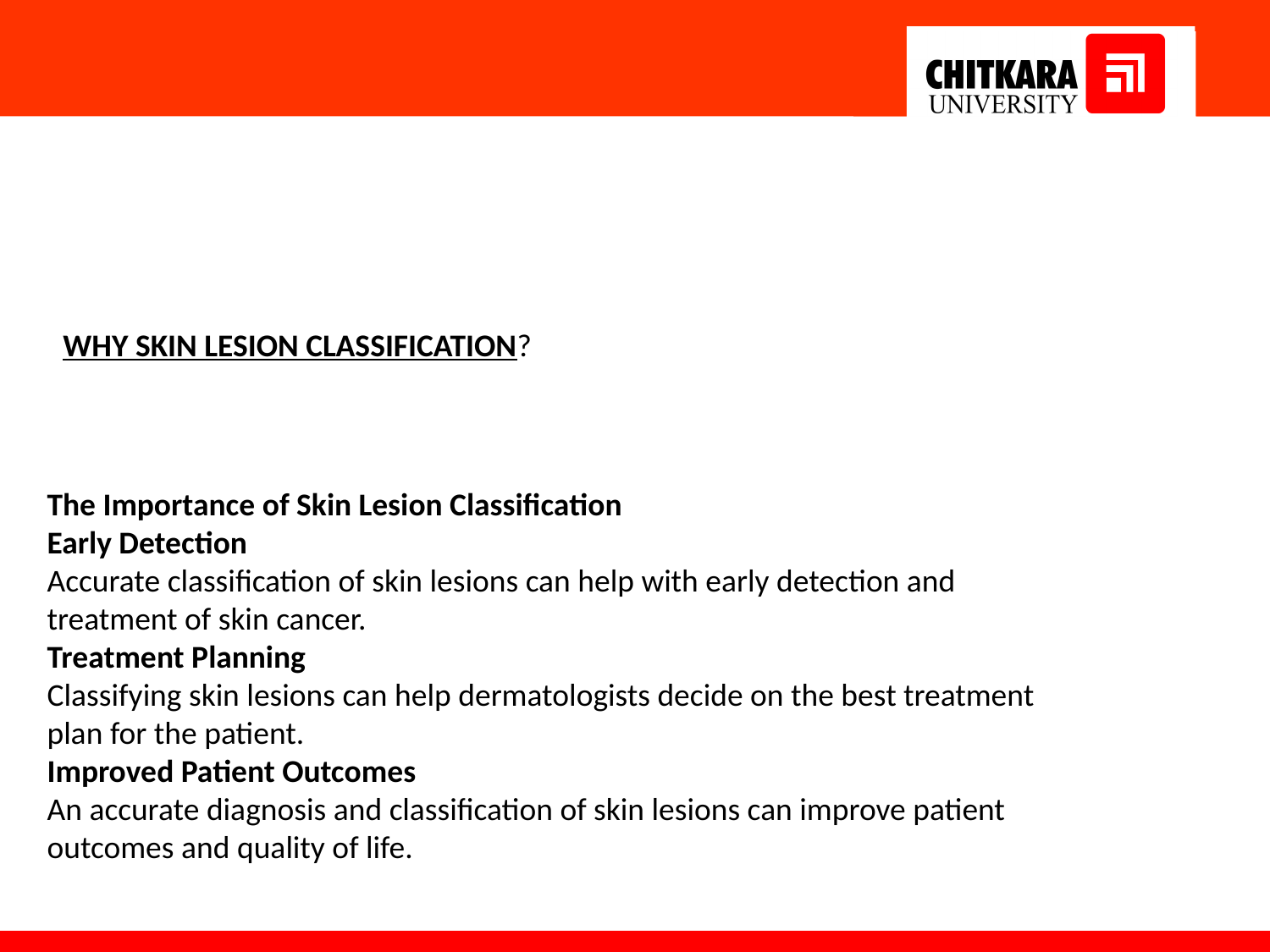

WHY SKIN LESION CLASSIFICATION?

The Importance of Skin Lesion Classification
Early Detection
Accurate classification of skin lesions can help with early detection and treatment of skin cancer.
Treatment Planning
Classifying skin lesions can help dermatologists decide on the best treatment plan for the patient.
Improved Patient Outcomes
An accurate diagnosis and classification of skin lesions can improve patient outcomes and quality of life.